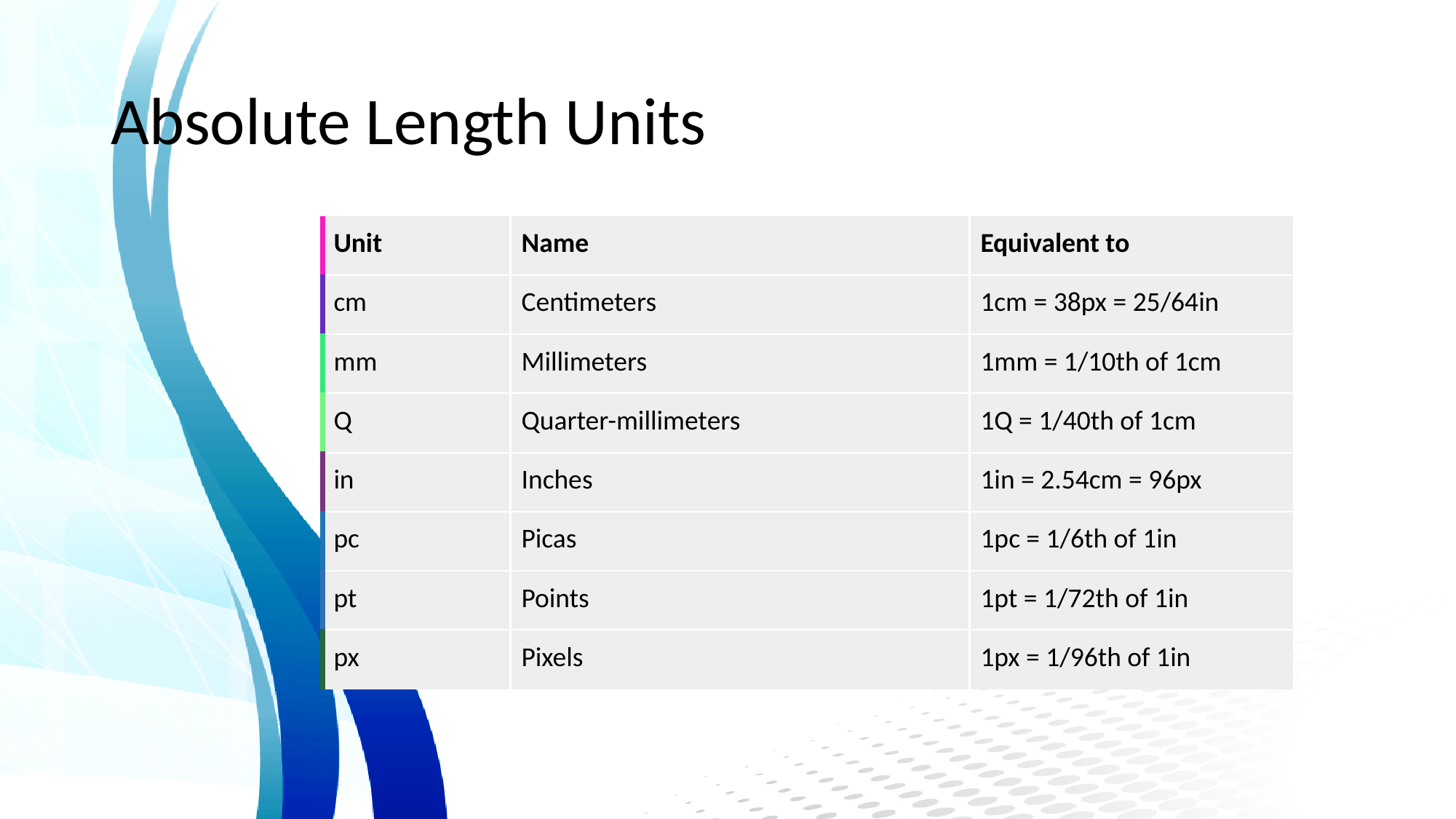

# Absolute Length Units
| Unit | Name | Equivalent to |
| --- | --- | --- |
| cm | Centimeters | 1cm = 38px = 25/64in |
| mm | Millimeters | 1mm = 1/10th of 1cm |
| Q | Quarter-millimeters | 1Q = 1/40th of 1cm |
| in | Inches | 1in = 2.54cm = 96px |
| pc | Picas | 1pc = 1/6th of 1in |
| pt | Points | 1pt = 1/72th of 1in |
| px | Pixels | 1px = 1/96th of 1in |